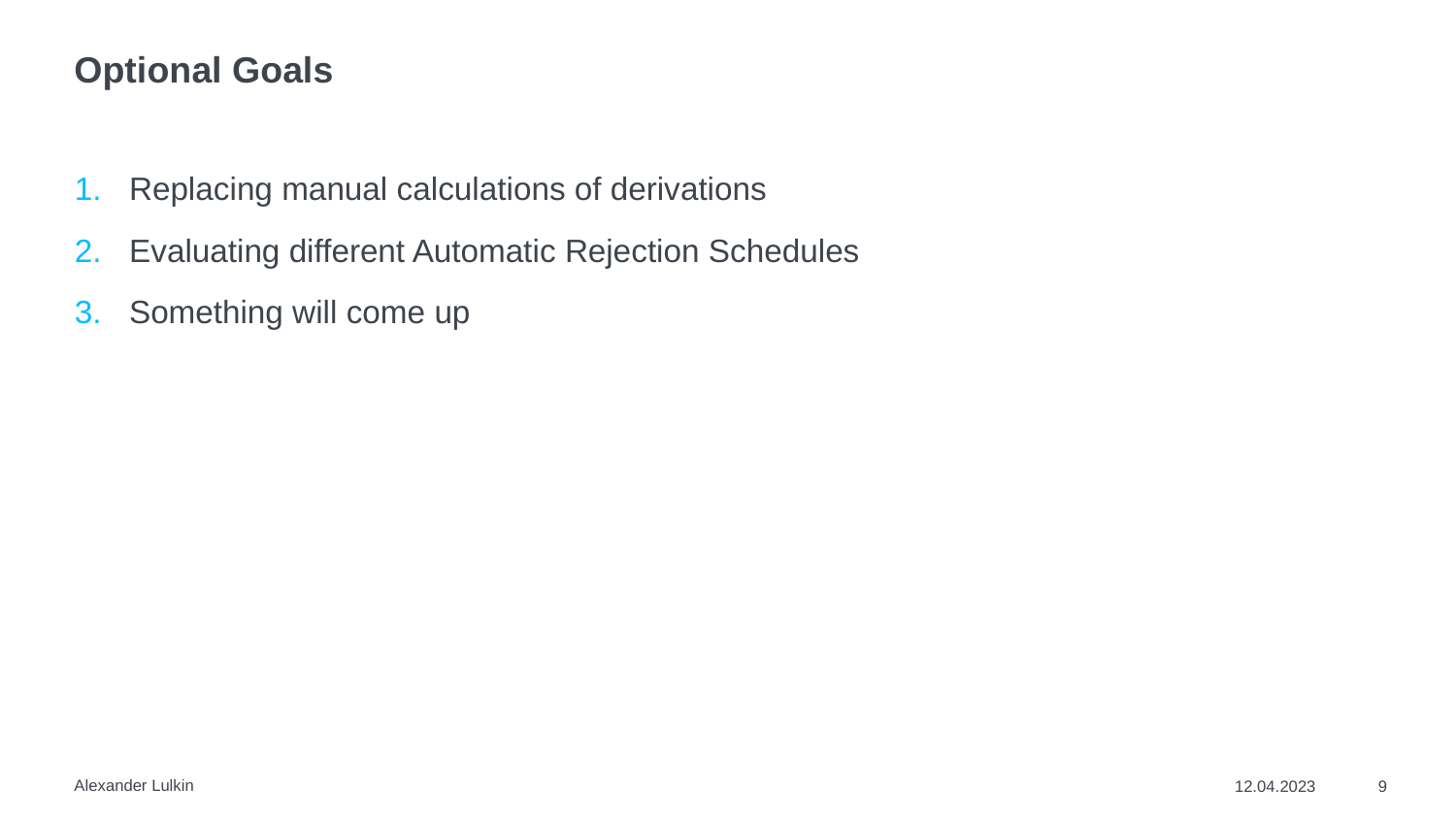

# Optional Goals

Replacing manual calculations of derivations
Evaluating different Automatic Rejection Schedules
Something will come up

Alexander Lulkin
12.04.2023
9